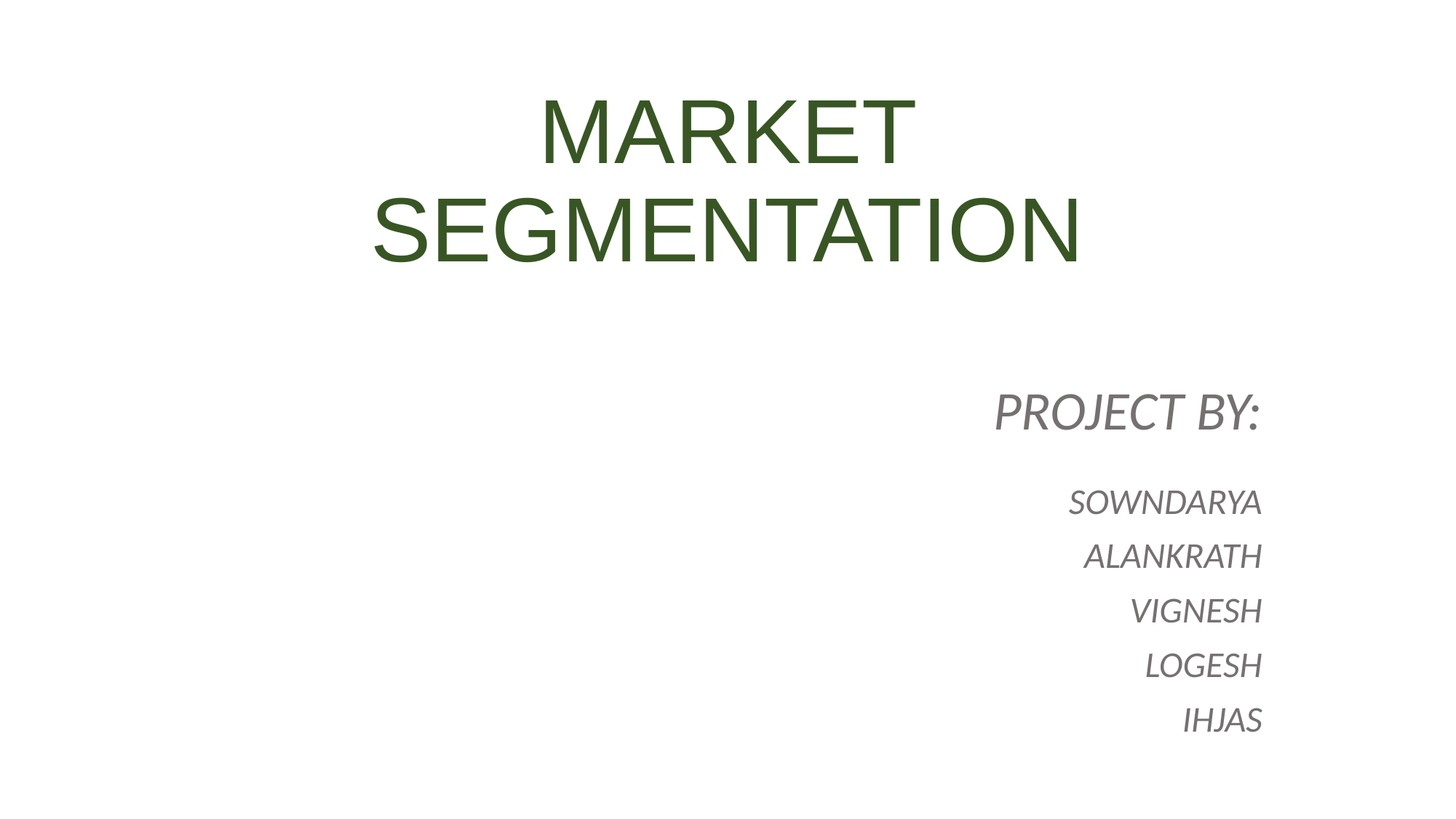

# MARKET SEGMENTATION
PROJECT BY:
SOWNDARYA
ALANKRATH
VIGNESH
LOGESH
IHJAS